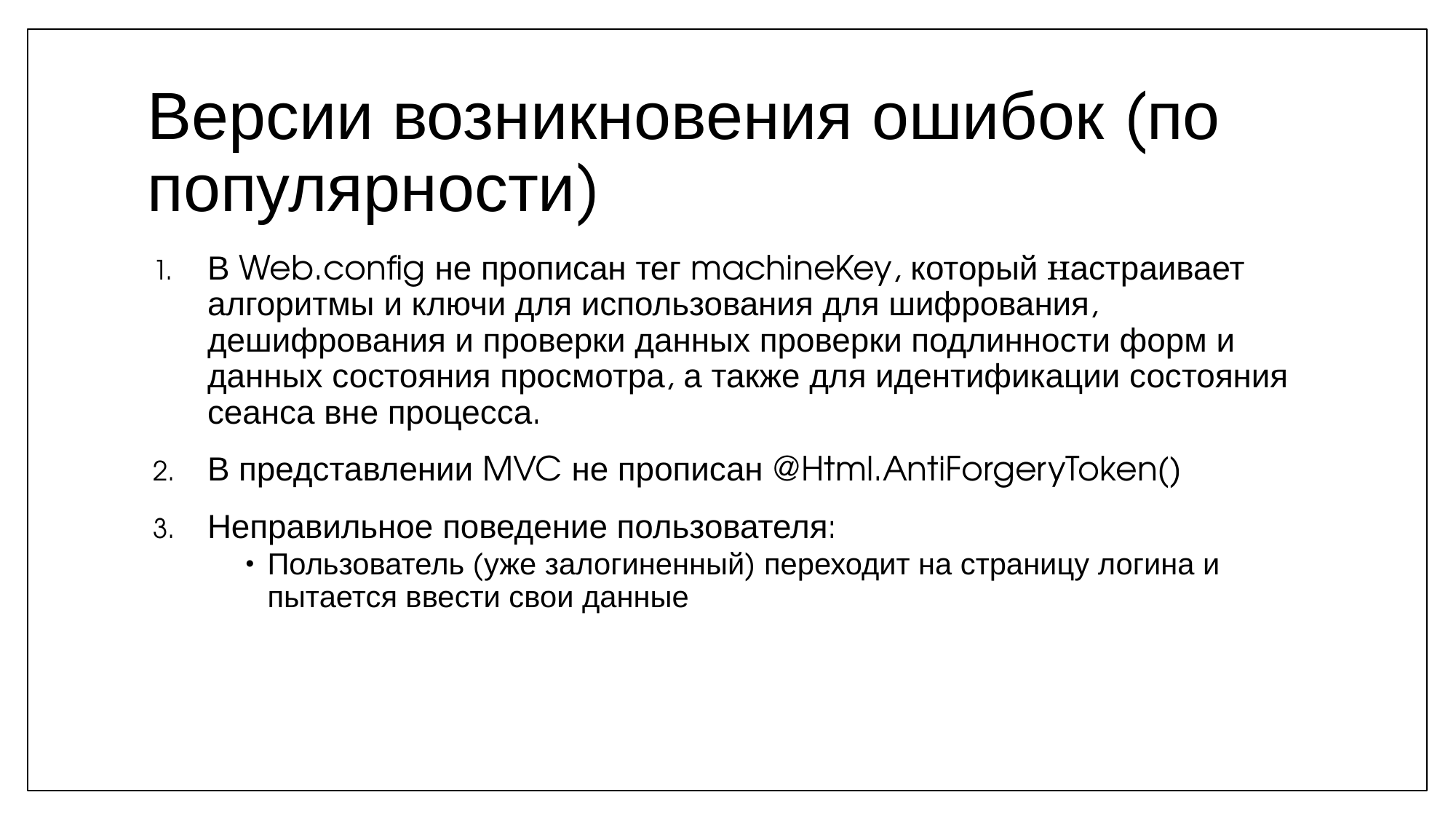

# Версии возникновения ошибок (по популярности)
В Web.config не прописан тег machineKey, который настраивает алгоритмы и ключи для использования для шифрования, дешифрования и проверки данных проверки подлинности форм и данных состояния просмотра, а также для идентификации состояния сеанса вне процесса.
В представлении MVC не прописан @Html.AntiForgeryToken()
Неправильное поведение пользователя:
Пользователь (уже залогиненный) переходит на страницу логина и пытается ввести свои данные